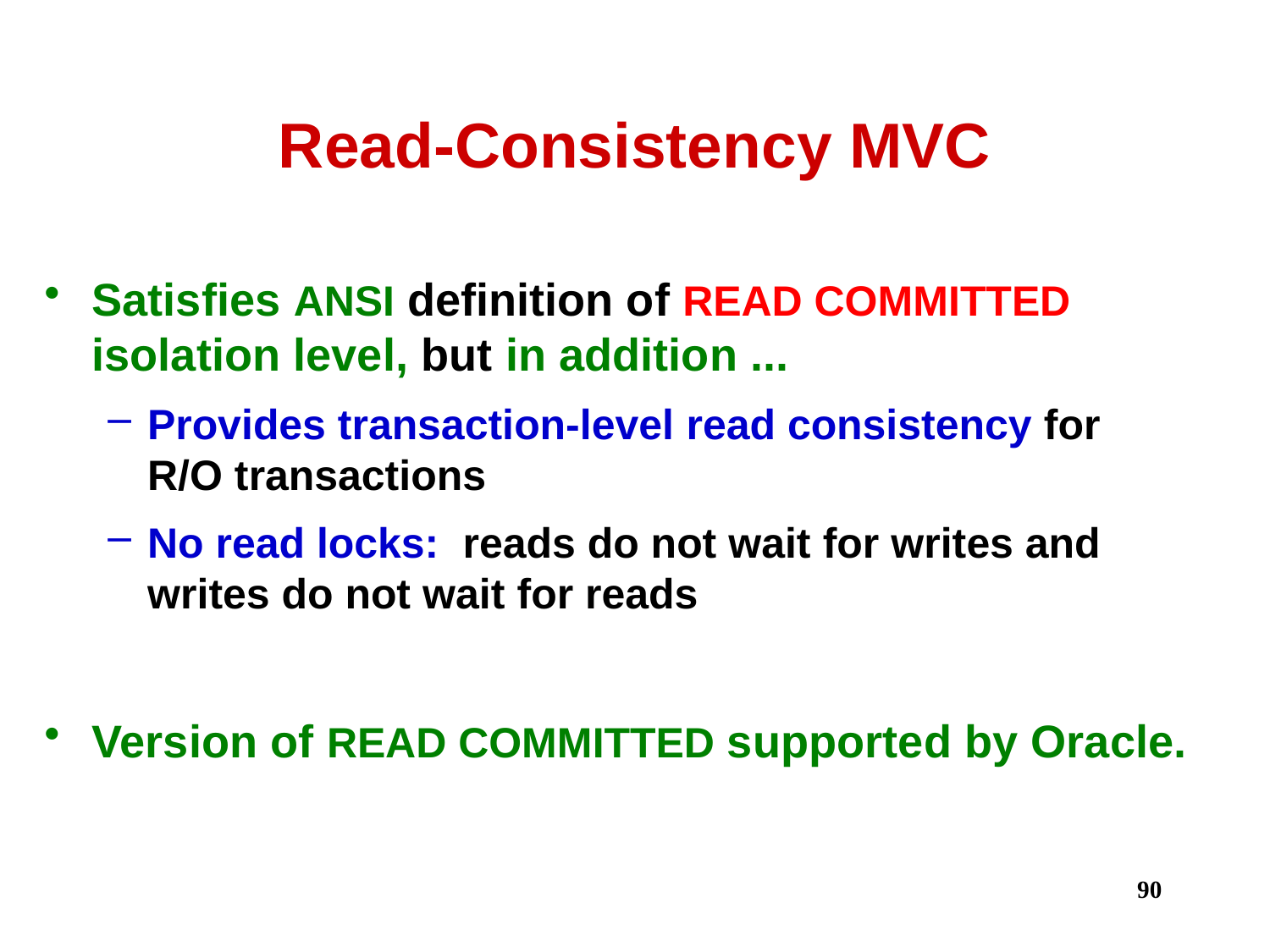

# Read-Consistency MVC
Satisfies ANSI definition of READ COMMITTED isolation level, but in addition ...
Provides transaction-level read consistency for    R/O transactions
No read locks:  reads do not wait for writes and writes do not wait for reads

Version of READ COMMITTED supported by Oracle.
90